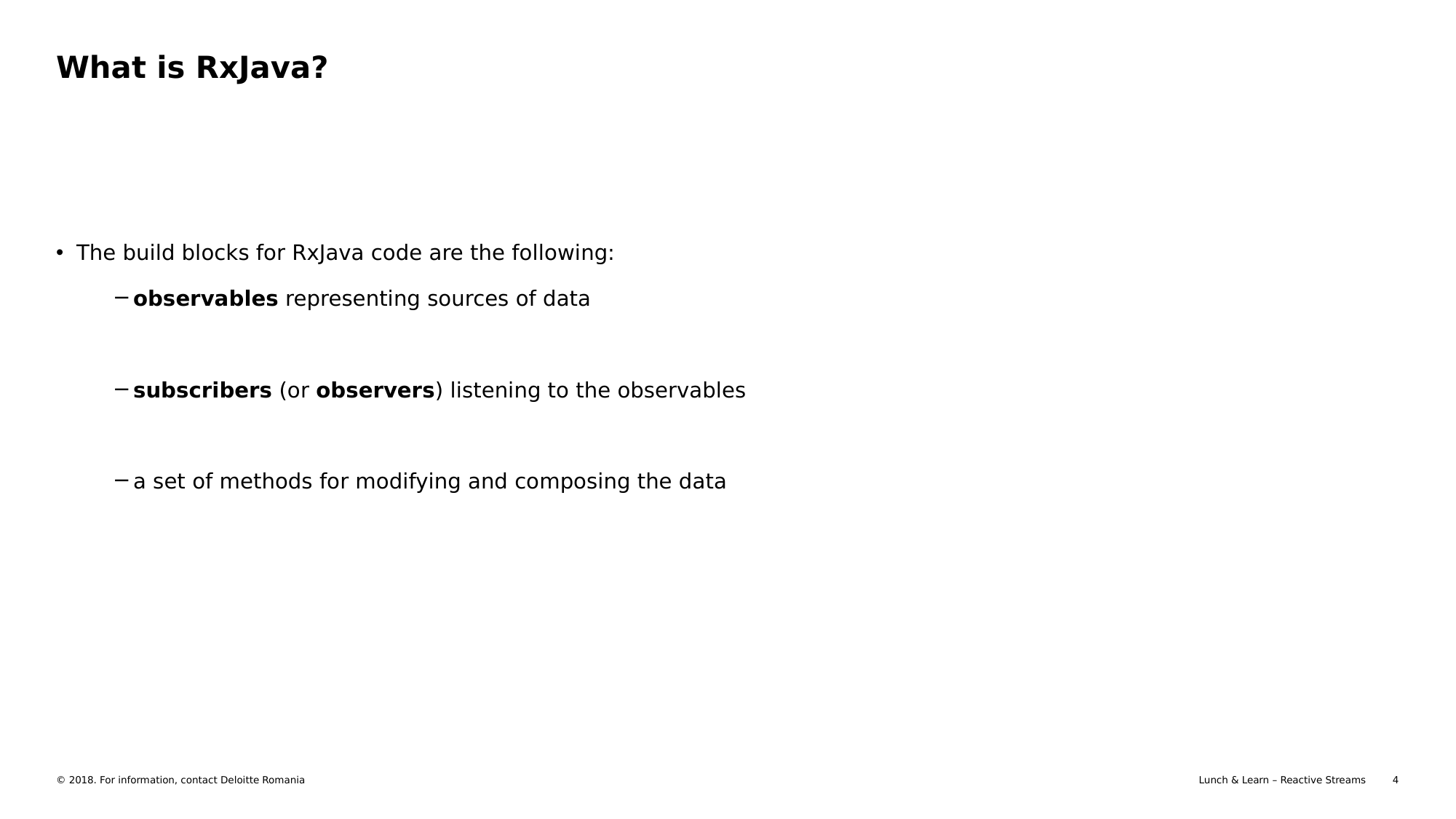

# What is RxJava?

The build blocks for RxJava code are the following:
observables representing sources of data

subscribers (or observers) listening to the observables

a set of methods for modifying and composing the data